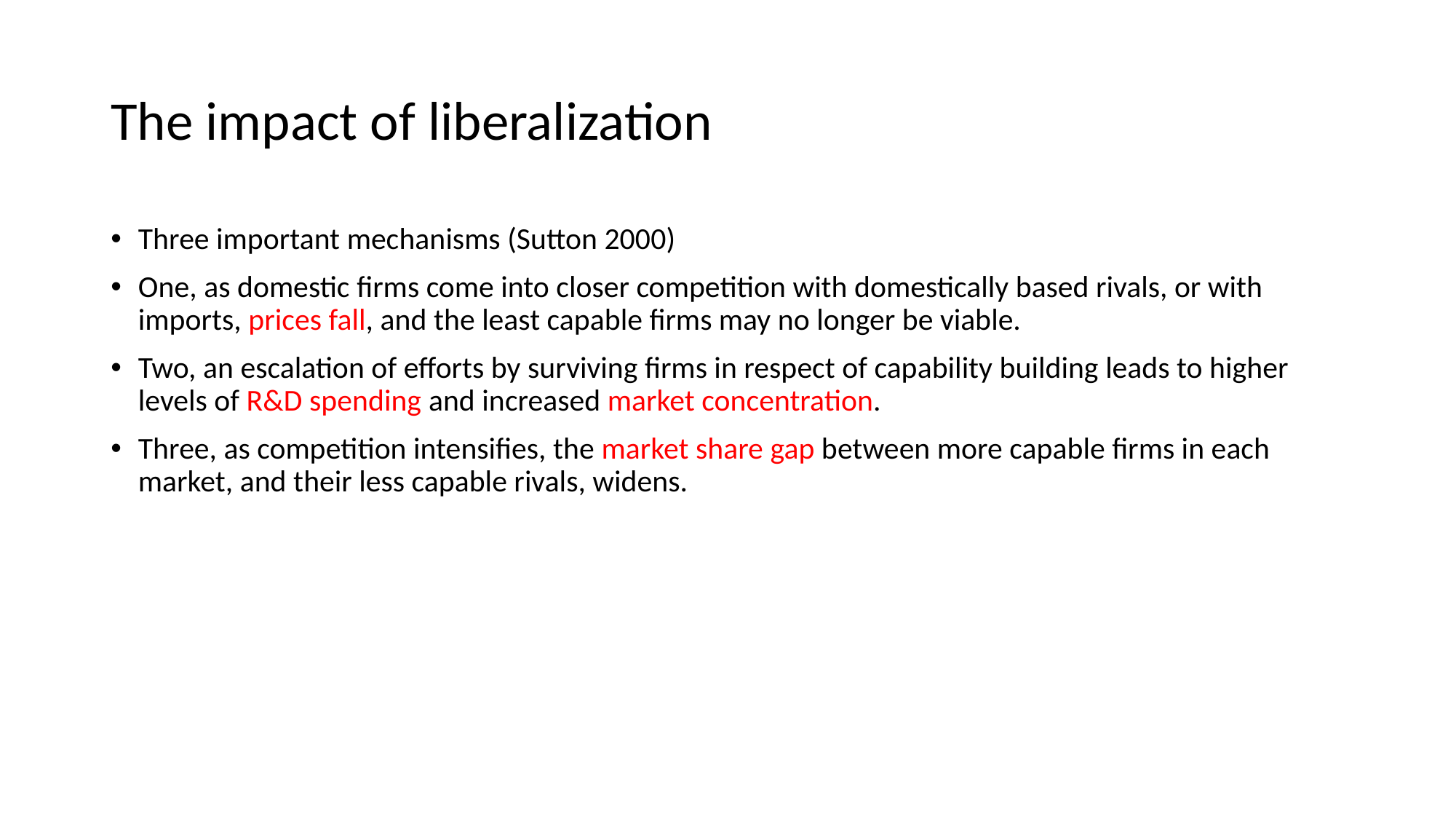

# The impact of liberalization
Three important mechanisms (Sutton 2000)
One, as domestic firms come into closer competition with domestically based rivals, or with imports, prices fall, and the least capable firms may no longer be viable.
Two, an escalation of efforts by surviving firms in respect of capability building leads to higher levels of R&D spending and increased market concentration.
Three, as competition intensifies, the market share gap between more capable firms in each market, and their less capable rivals, widens.